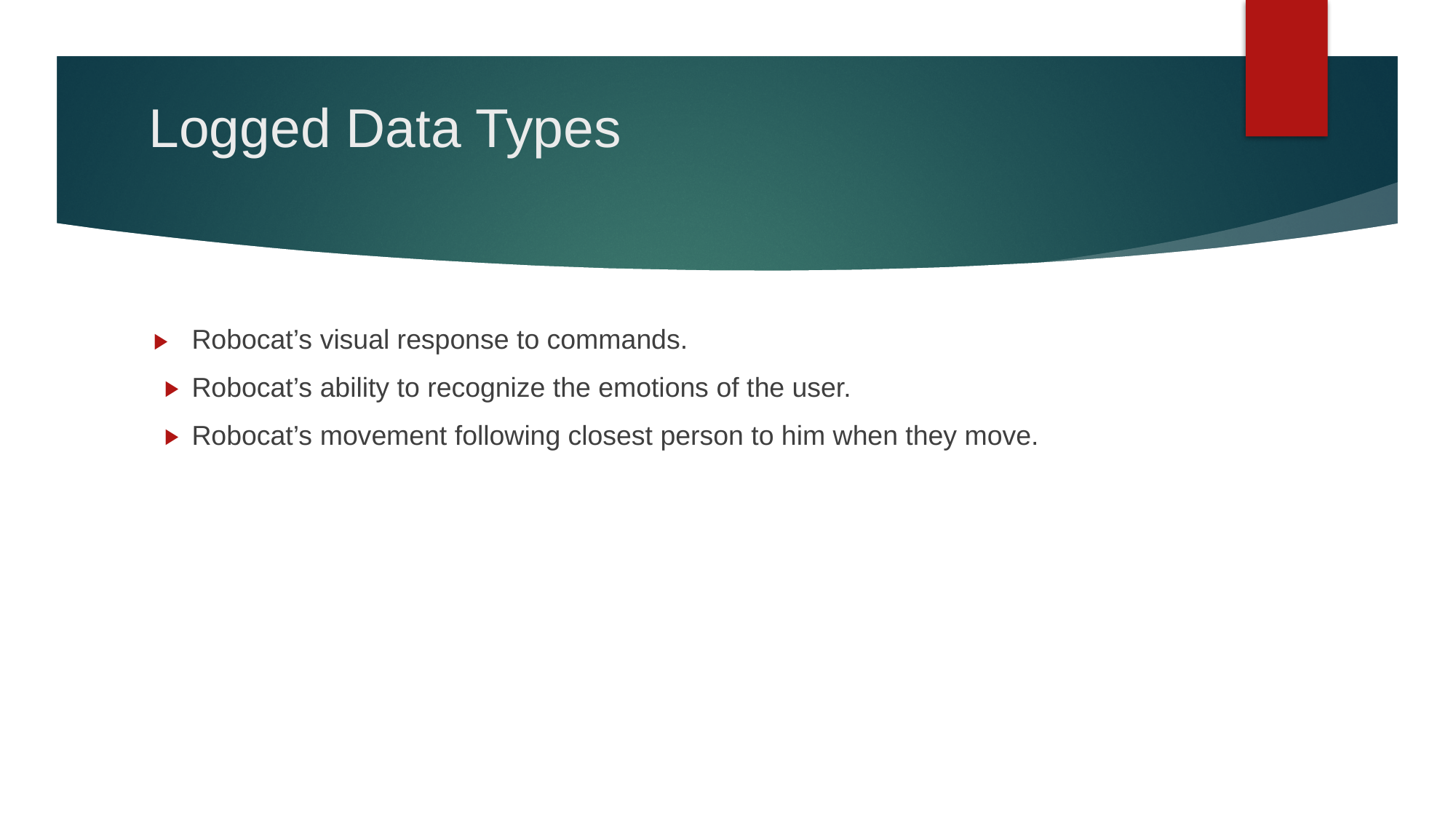

# Logged Data Types

Robocat’s visual response to commands.
Robocat’s ability to recognize the emotions of the user.
Robocat’s movement following closest person to him when they move.